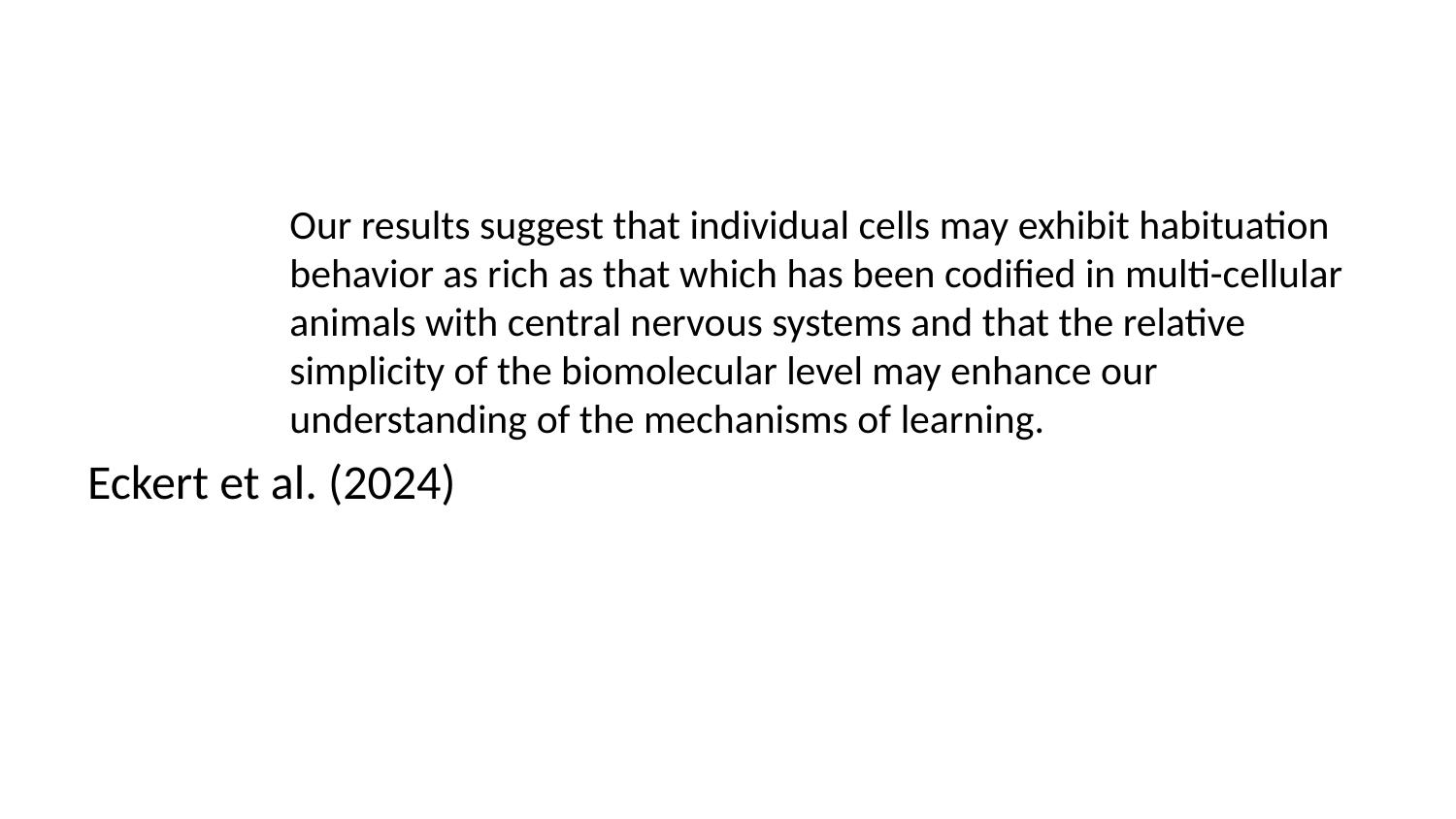

Our results suggest that individual cells may exhibit habituation behavior as rich as that which has been codified in multi-cellular animals with central nervous systems and that the relative simplicity of the biomolecular level may enhance our understanding of the mechanisms of learning.
Eckert et al. (2024)